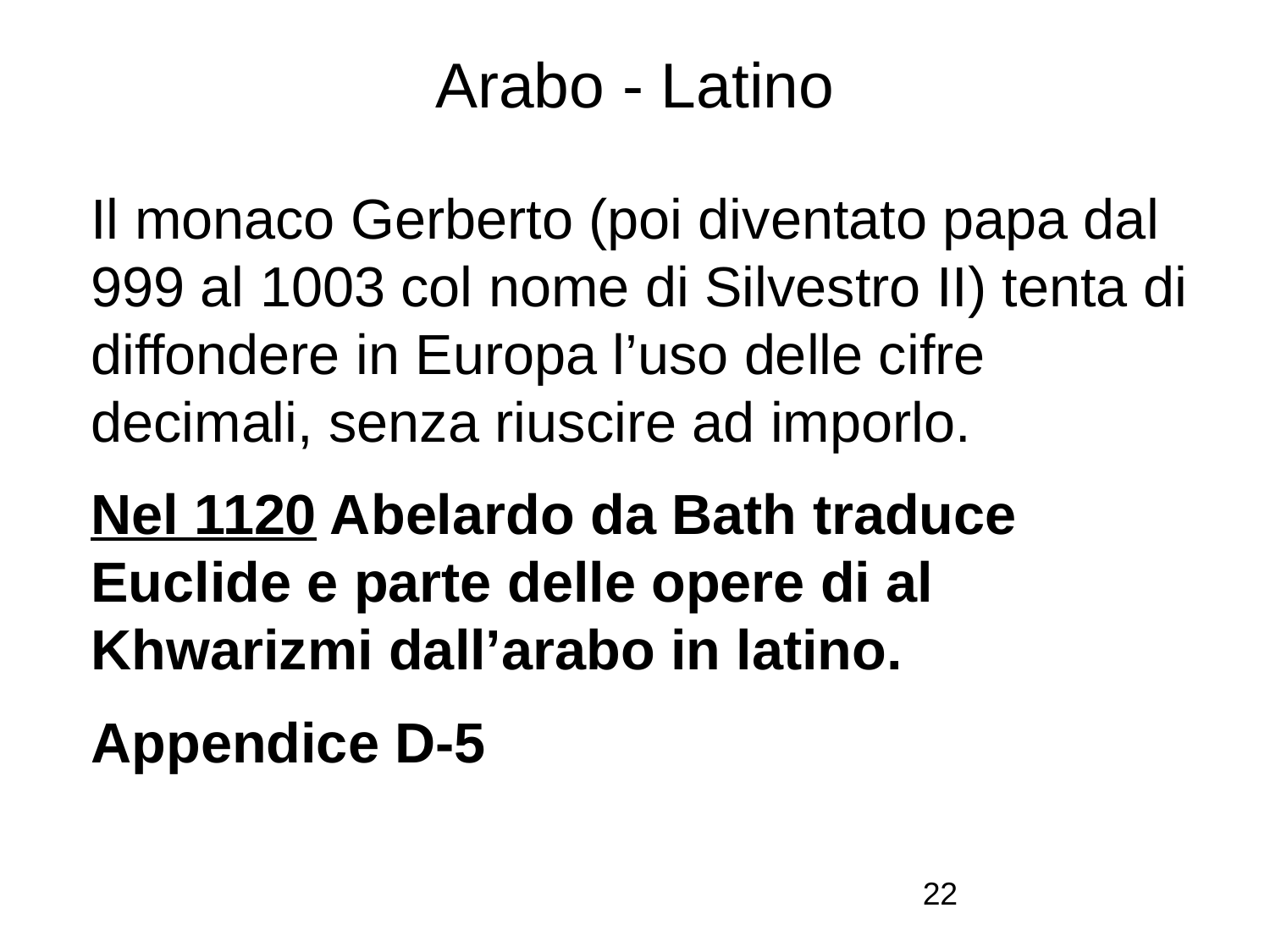

# Arabo - Latino
Il monaco Gerberto (poi diventato papa dal 999 al 1003 col nome di Silvestro II) tenta di diffondere in Europa l’uso delle cifre decimali, senza riuscire ad imporlo.
Nel 1120 Abelardo da Bath traduce Euclide e parte delle opere di al Khwarizmi dall’arabo in latino.
Appendice D-5

22